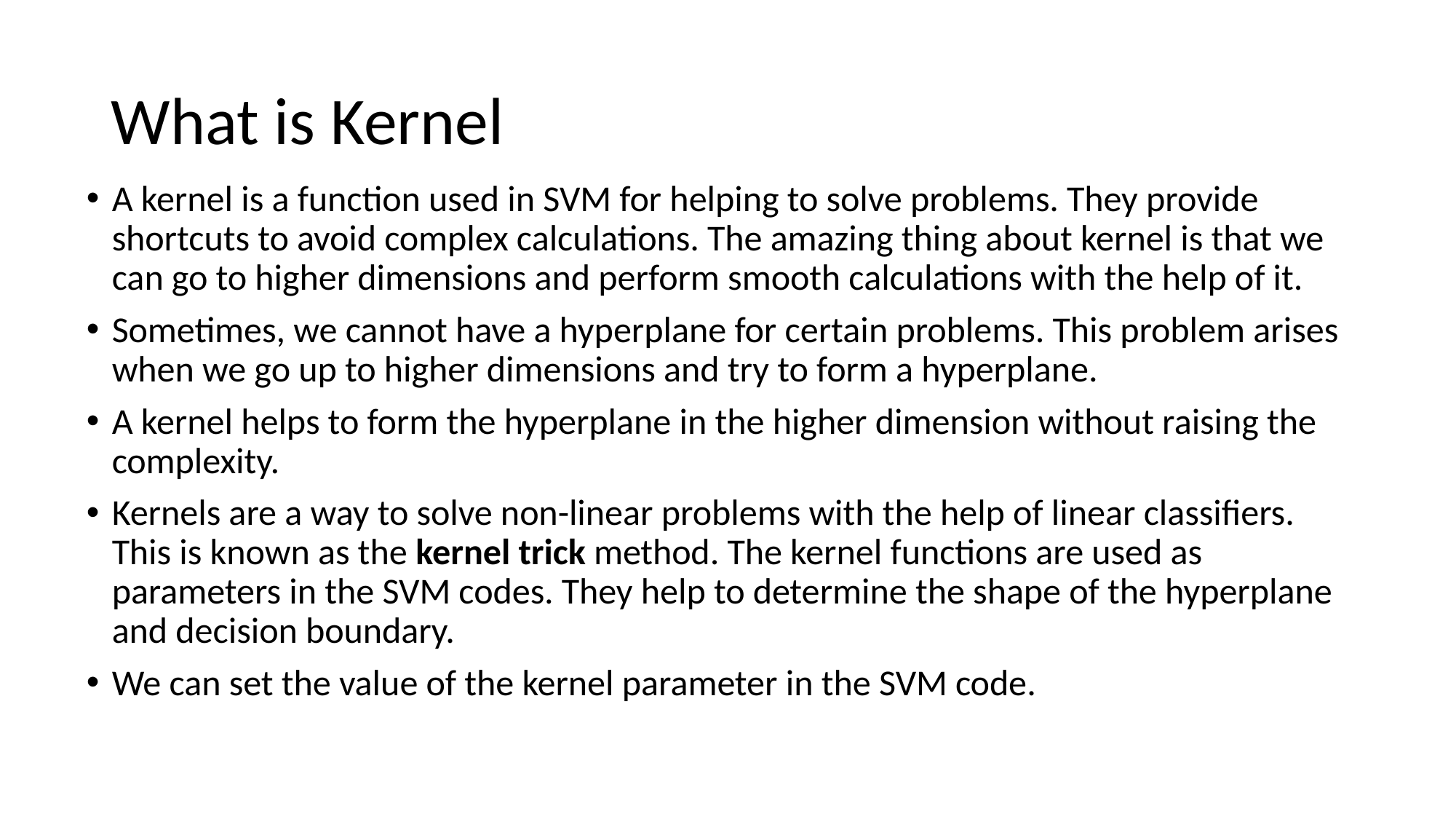

# What is Kernel
A kernel is a function used in SVM for helping to solve problems. They provide shortcuts to avoid complex calculations. The amazing thing about kernel is that we can go to higher dimensions and perform smooth calculations with the help of it.
Sometimes, we cannot have a hyperplane for certain problems. This problem arises when we go up to higher dimensions and try to form a hyperplane.
A kernel helps to form the hyperplane in the higher dimension without raising the complexity.
Kernels are a way to solve non-linear problems with the help of linear classifiers. This is known as the kernel trick method. The kernel functions are used as parameters in the SVM codes. They help to determine the shape of the hyperplane and decision boundary.
We can set the value of the kernel parameter in the SVM code.